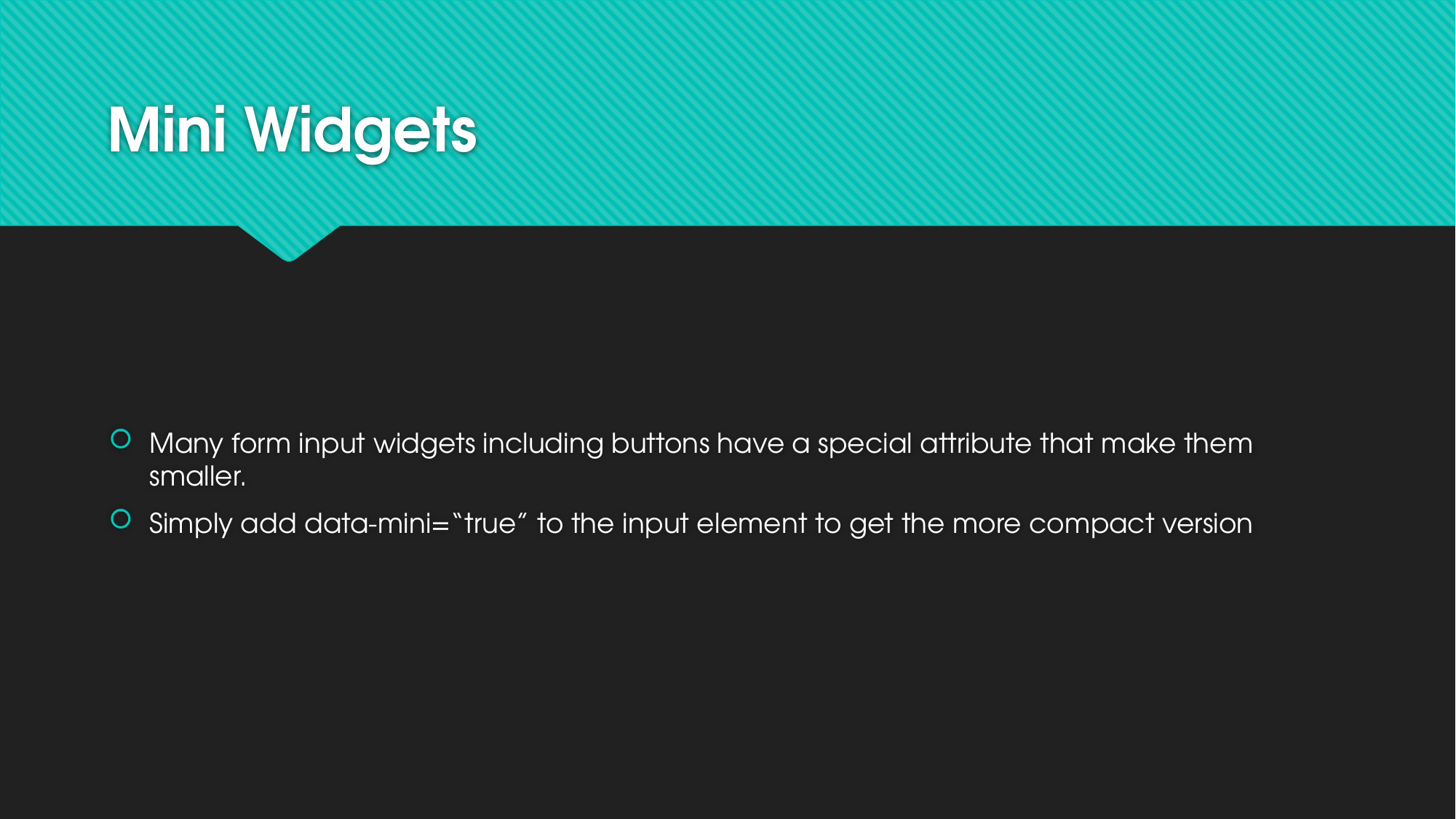

# Mini Widgets
Many form input widgets including buttons have a special attribute that make them smaller.
Simply add data-mini=“true” to the input element to get the more compact version